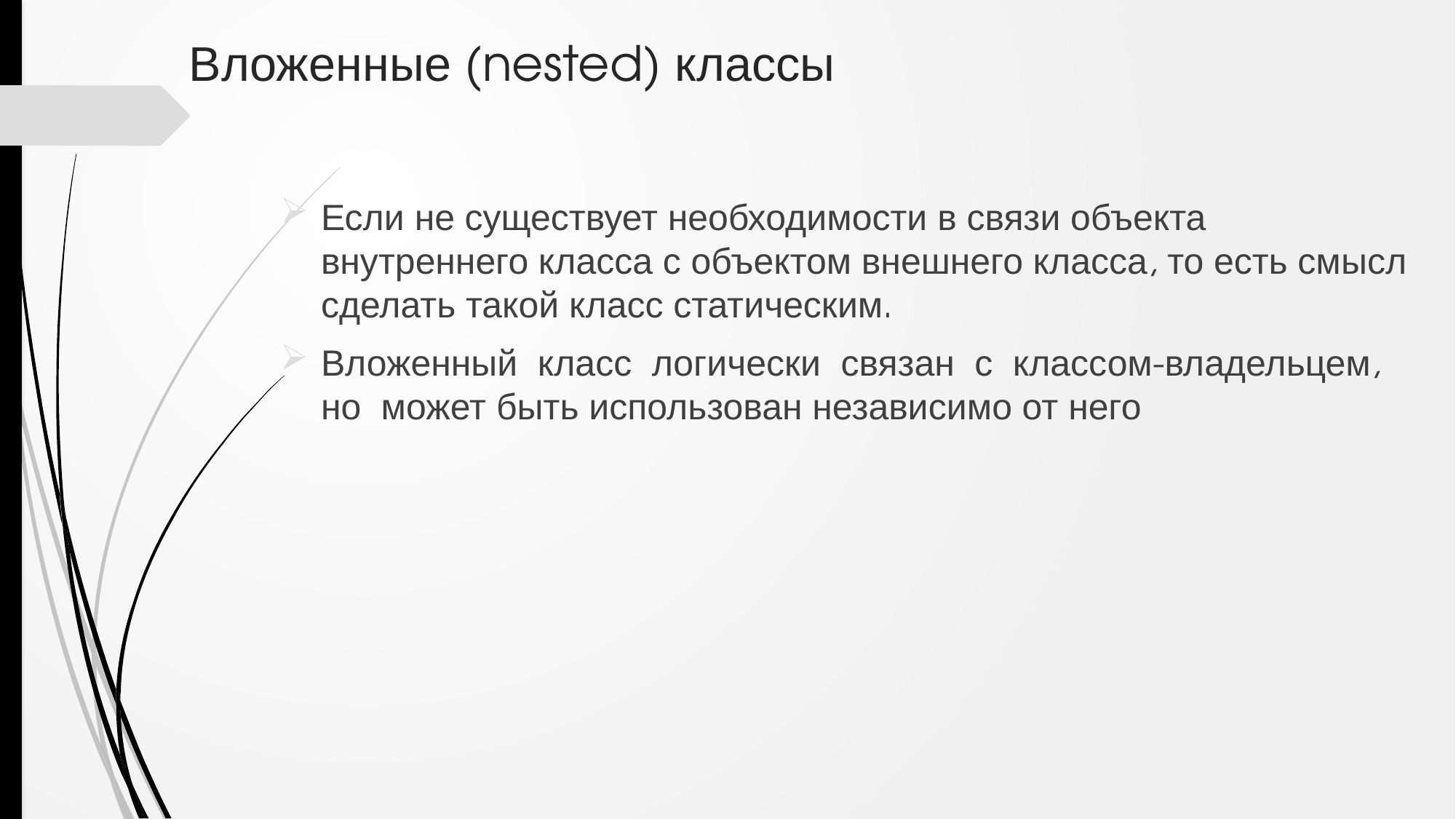

# Вложенные (nested) классы
Если не существует необходимости в связи объекта внутреннего класса с объектом внешнего класса, то есть смысл сделать такой класс статическим.
Вложенный  класс  логически  связан  с  классом-владельцем,  но  может быть использован независимо от него